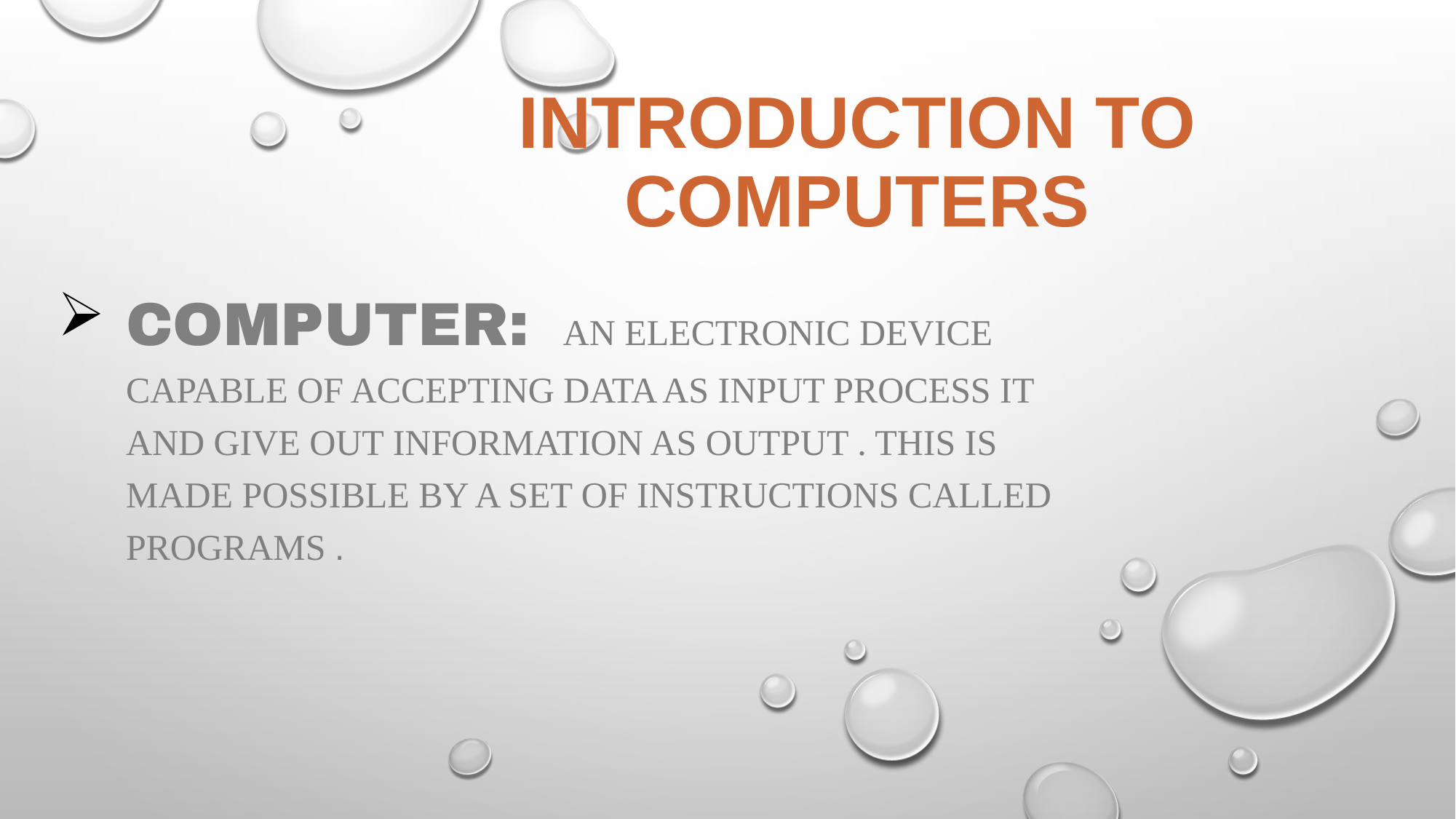

# Introduction to computers
computer:  An electronic device capable of accepting data as input process it and give out information as output . This is made possible by a set of instructions called programs .